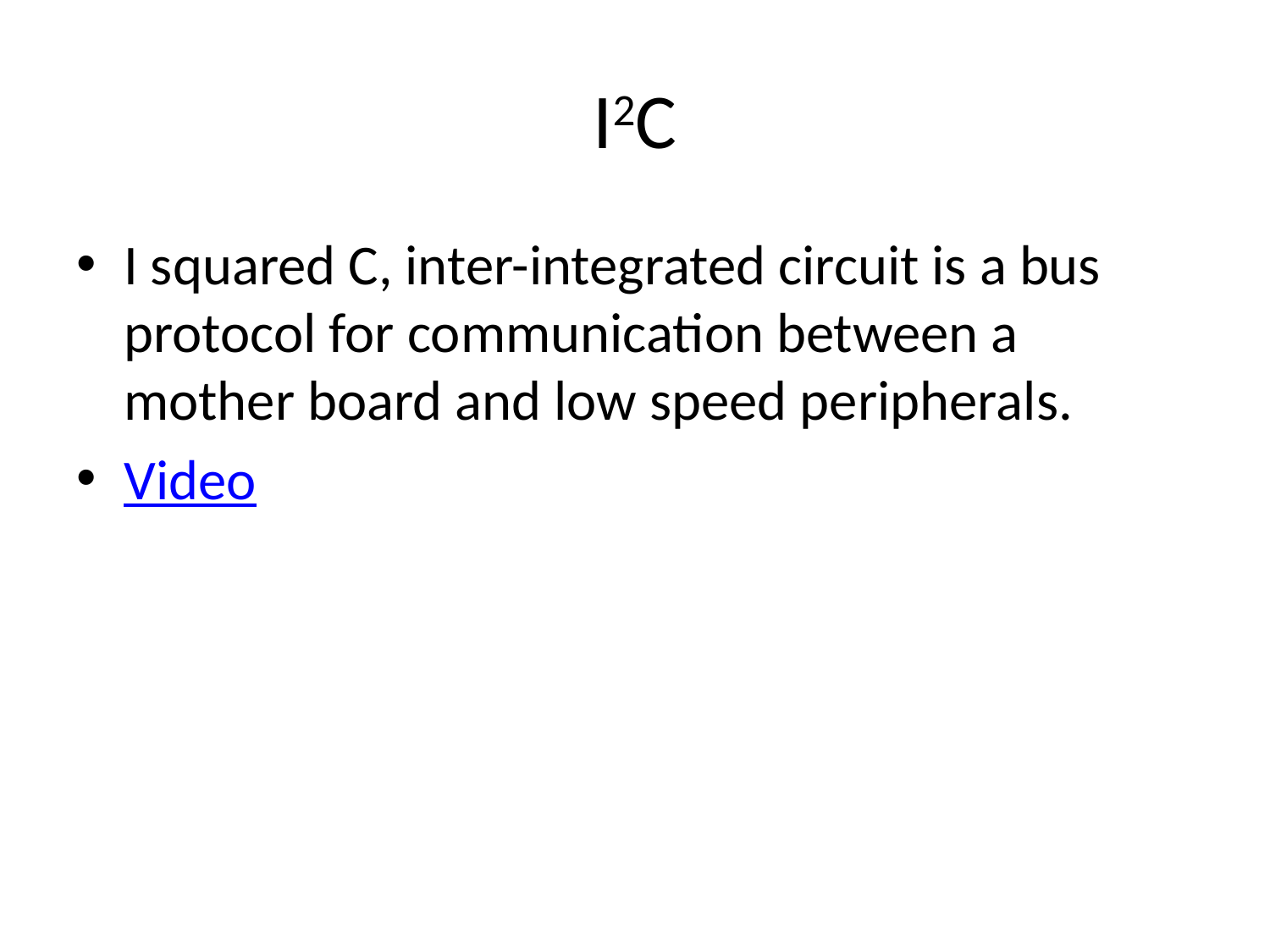

# I2C
I squared C, inter-integrated circuit is a bus protocol for communication between a mother board and low speed peripherals.
Video